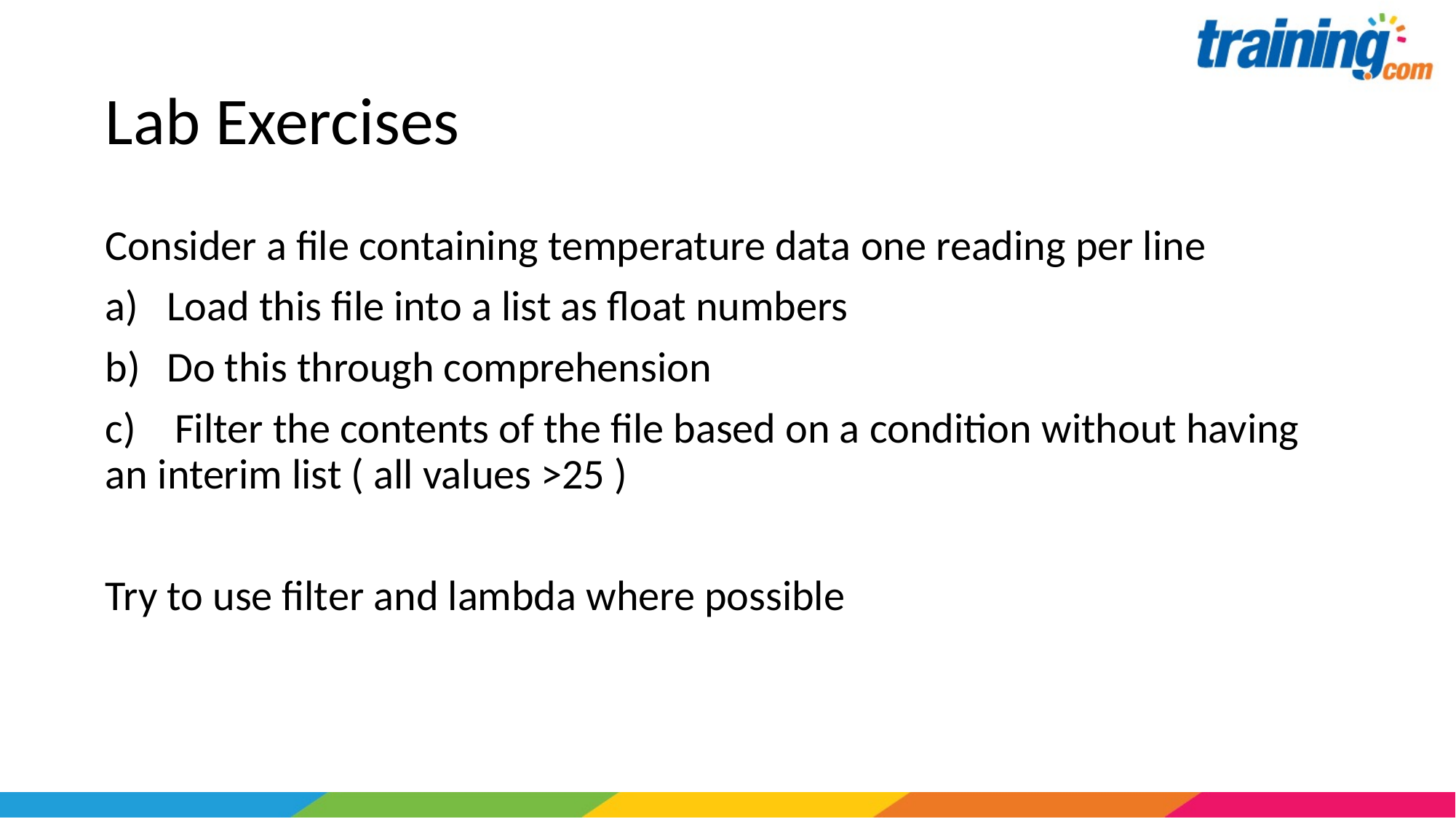

# Lab Exercises
Consider a file containing temperature data one reading per line
Load this file into a list as float numbers
Do this through comprehension
c)    Filter the contents of the file based on a condition without having an interim list ( all values >25 )

Try to use filter and lambda where possible